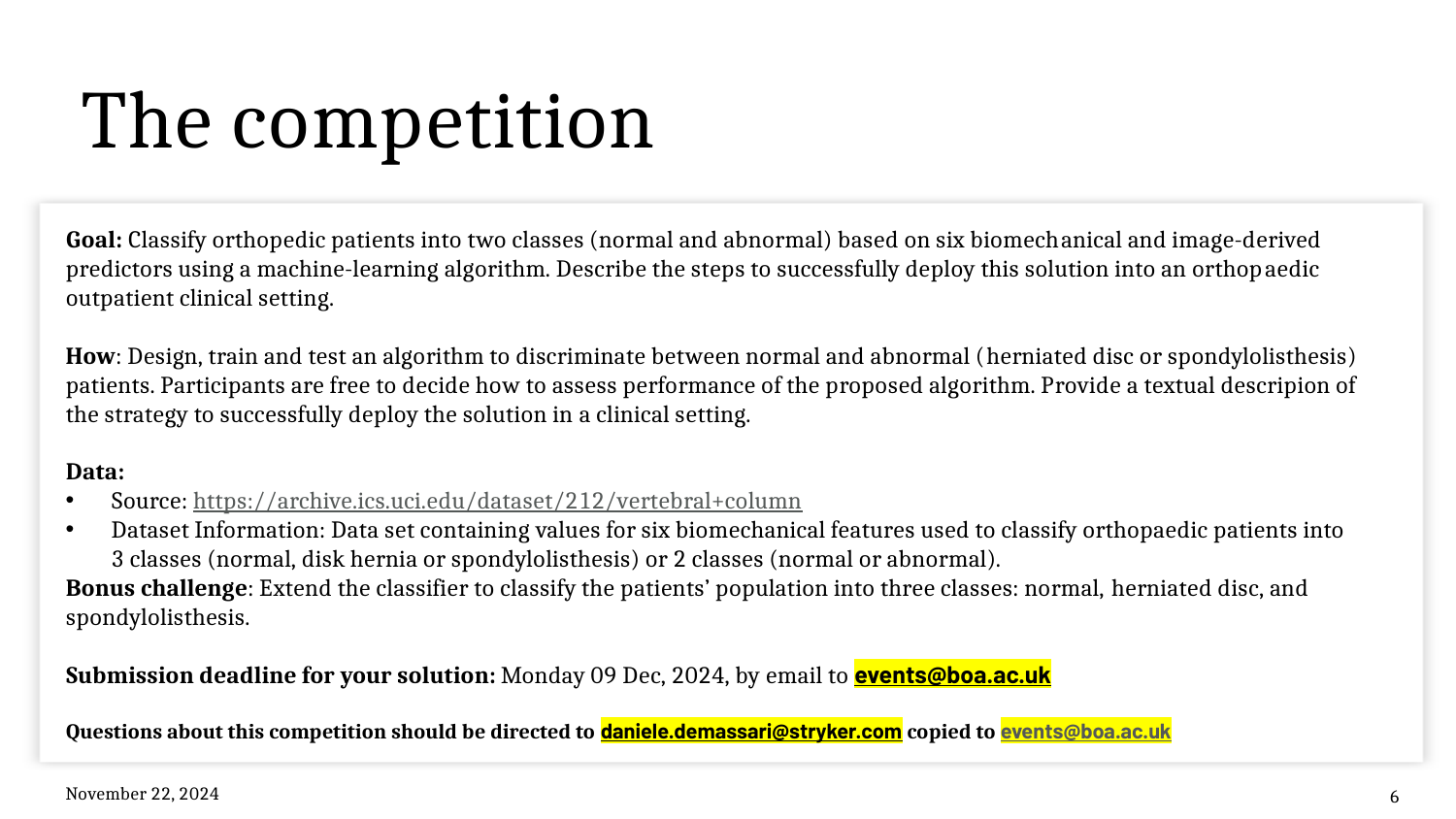

# The competition
Goal: Classify orthopedic patients into two classes (normal and abnormal) based on six biomechanical and image-derived predictors using a machine-learning algorithm. Describe the steps to successfully deploy this solution into an orthopaedic outpatient clinical setting.

How: Design, train and test an algorithm to discriminate between normal and abnormal (herniated disc or spondylolisthesis) patients. Participants are free to decide how to assess performance of the proposed algorithm. Provide a textual descripion of the strategy to successfully deploy the solution in a clinical setting.

Data:
Source: https://archive.ics.uci.edu/dataset/212/vertebral+column
Dataset Information: Data set containing values for six biomechanical features used to classify orthopaedic patients into 3 classes (normal, disk hernia or spondylolisthesis) or 2 classes (normal or abnormal).
Bonus challenge: Extend the classifier to classify the patients’ population into three classes: normal, herniated disc, and spondylolisthesis.

Submission deadline for your solution: Monday 09 Dec, 2024, by email to events@boa.ac.uk

Questions about this competition should be directed to daniele.demassari@stryker.com copied to events@boa.ac.uk
November 22, 2024